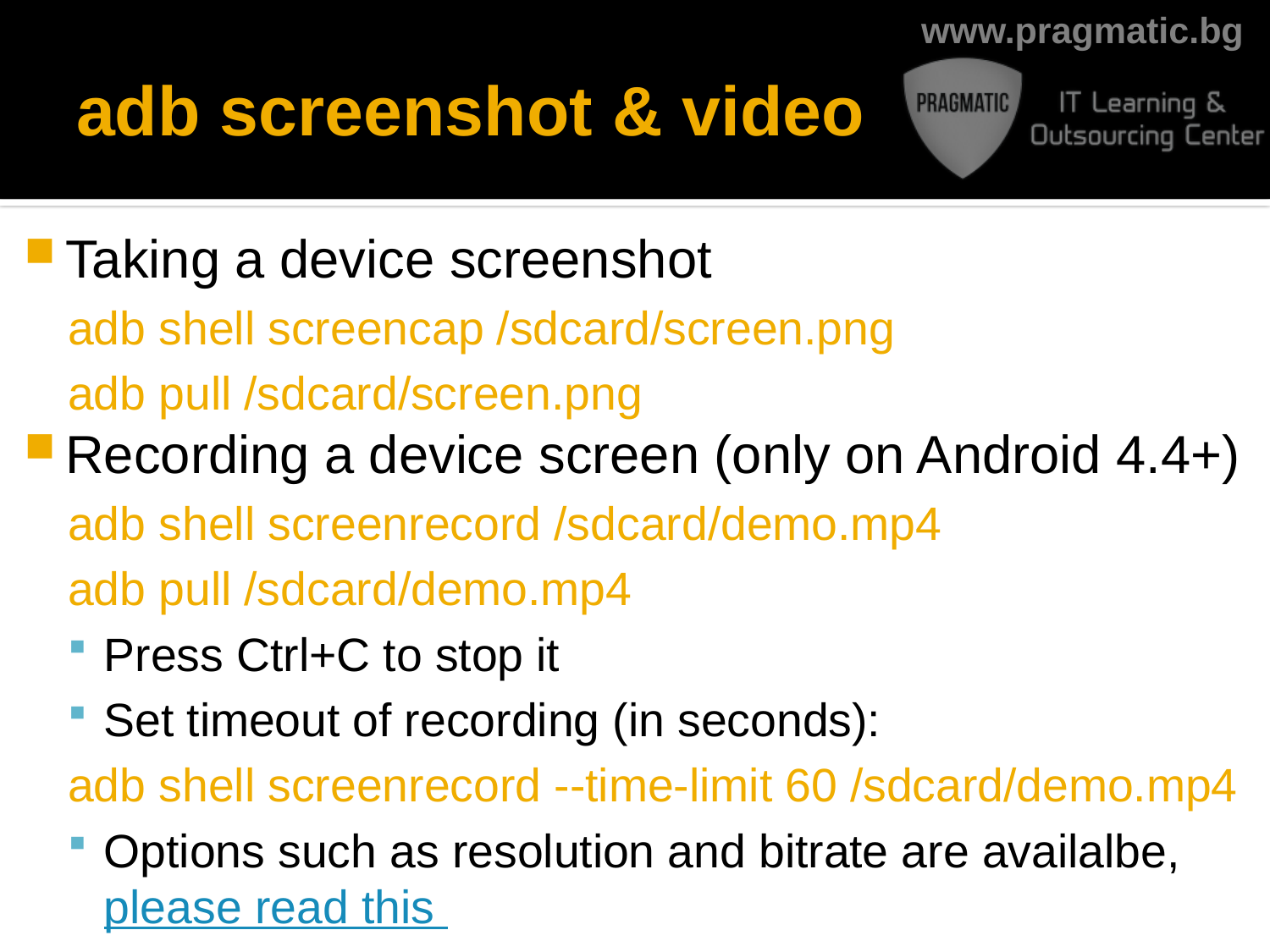

# adb screenshot & video
Taking a device screenshot
adb shell screencap /sdcard/screen.png
adb pull /sdcard/screen.png
Recording a device screen (only on Android 4.4+)
adb shell screenrecord /sdcard/demo.mp4
adb pull /sdcard/demo.mp4
Press Ctrl+C to stop it
Set timeout of recording (in seconds):
adb shell screenrecord --time-limit 60 /sdcard/demo.mp4
Options such as resolution and bitrate are availalbe, please read this